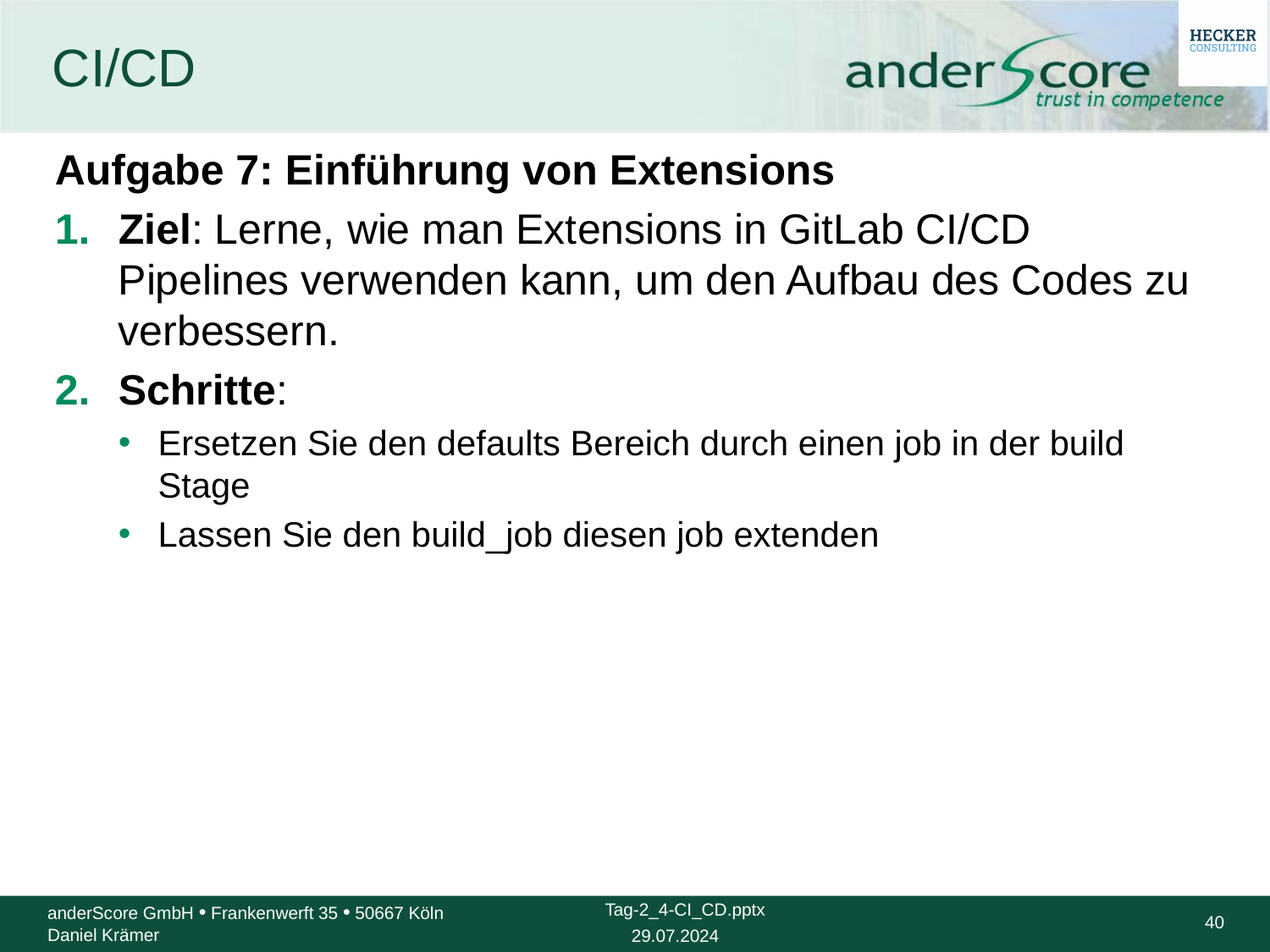

# CI/CD
Aufgabe 7: Einführung von Extensions
Ziel: Lerne, wie man Extensions in GitLab CI/CD Pipelines verwenden kann, um den Aufbau des Codes zu verbessern.
Schritte:
Ersetzen Sie den defaults Bereich durch einen job in der build Stage
Lassen Sie den build_job diesen job extenden